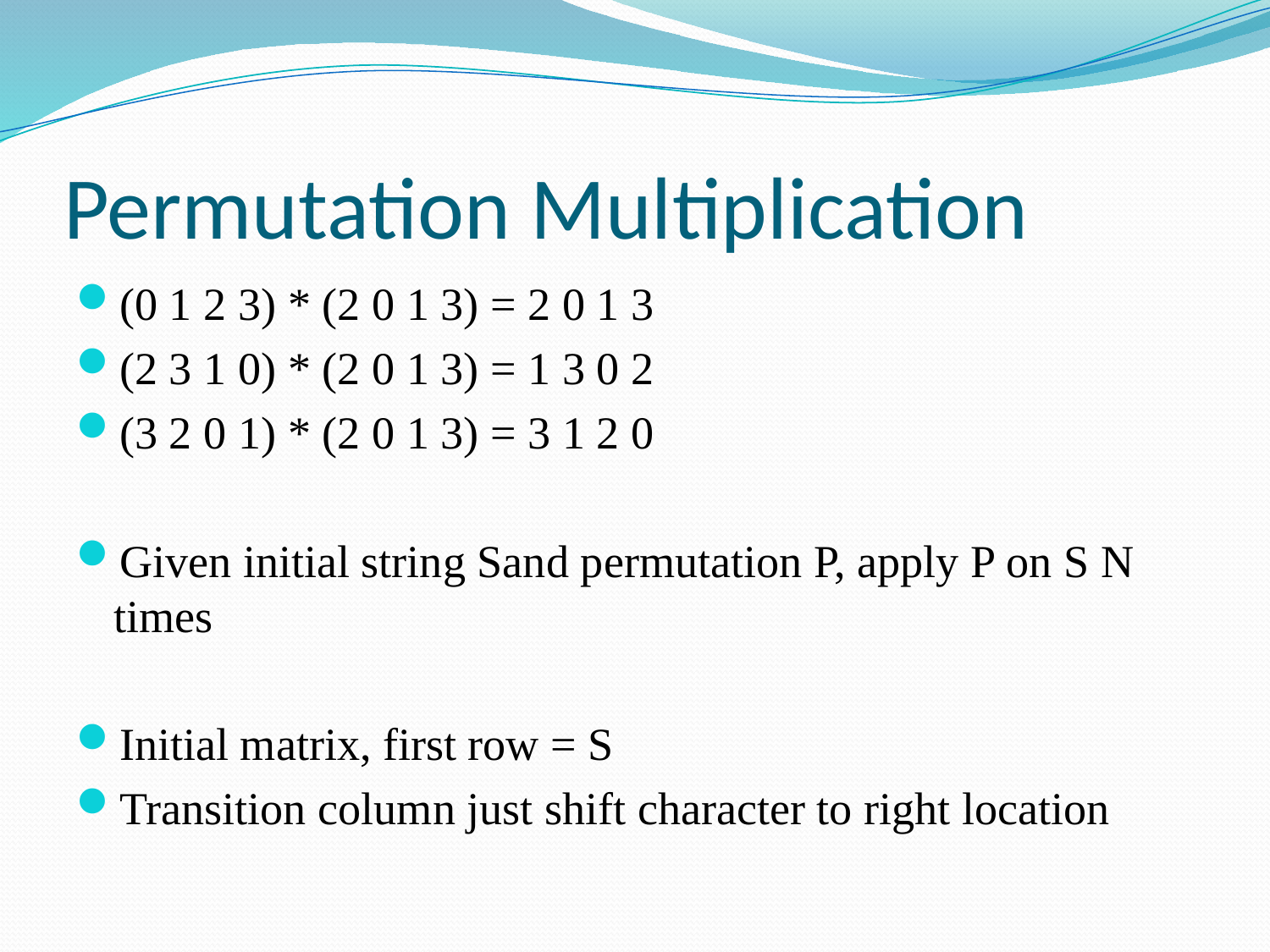

# Permutation Multiplication
(0 1 2 3) * (2 0 1 3) = 2 0 1 3
(2 3 1 0) * (2 0 1 3) = 1 3 0 2
(3 2 0 1) * (2 0 1 3) = 3 1 2 0

Given initial string Sand permutation P, apply P on S N times

Initial matrix, first row = S
Transition column just shift character to right location